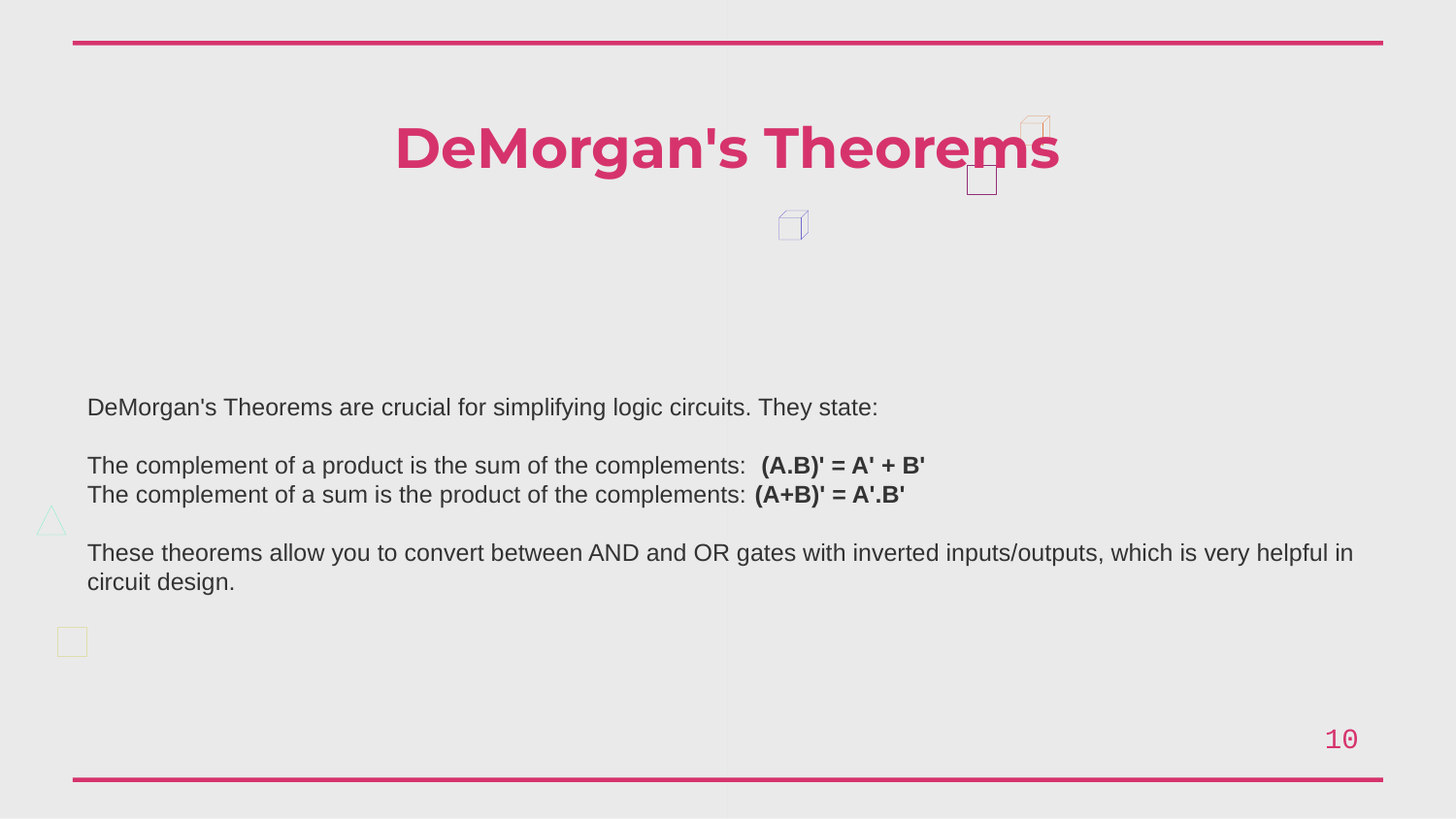

DeMorgan's Theorems

DeMorgan's Theorems are crucial for simplifying logic circuits. They state:

The complement of a product is the sum of the complements:  (A.B)' = A' + B'
The complement of a sum is the product of the complements: (A+B)' = A'.B'

These theorems allow you to convert between AND and OR gates with inverted inputs/outputs, which is very helpful in circuit design.

10